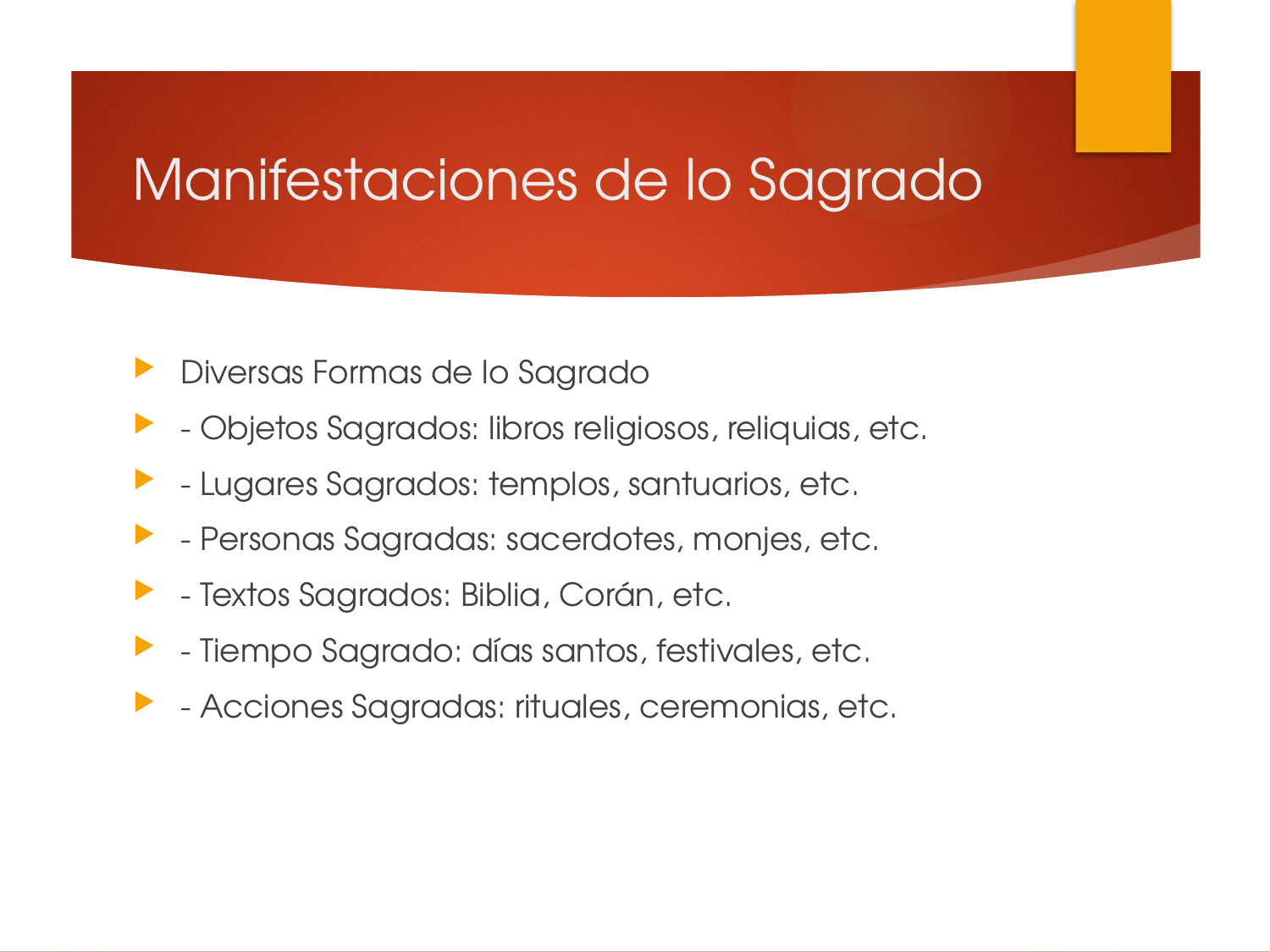

# Manifestaciones de lo Sagrado
Diversas Formas de lo Sagrado
- Objetos Sagrados: libros religiosos, reliquias, etc.
- Lugares Sagrados: templos, santuarios, etc.
- Personas Sagradas: sacerdotes, monjes, etc.
- Textos Sagrados: Biblia, Corán, etc.
- Tiempo Sagrado: días santos, festivales, etc.
- Acciones Sagradas: rituales, ceremonias, etc.